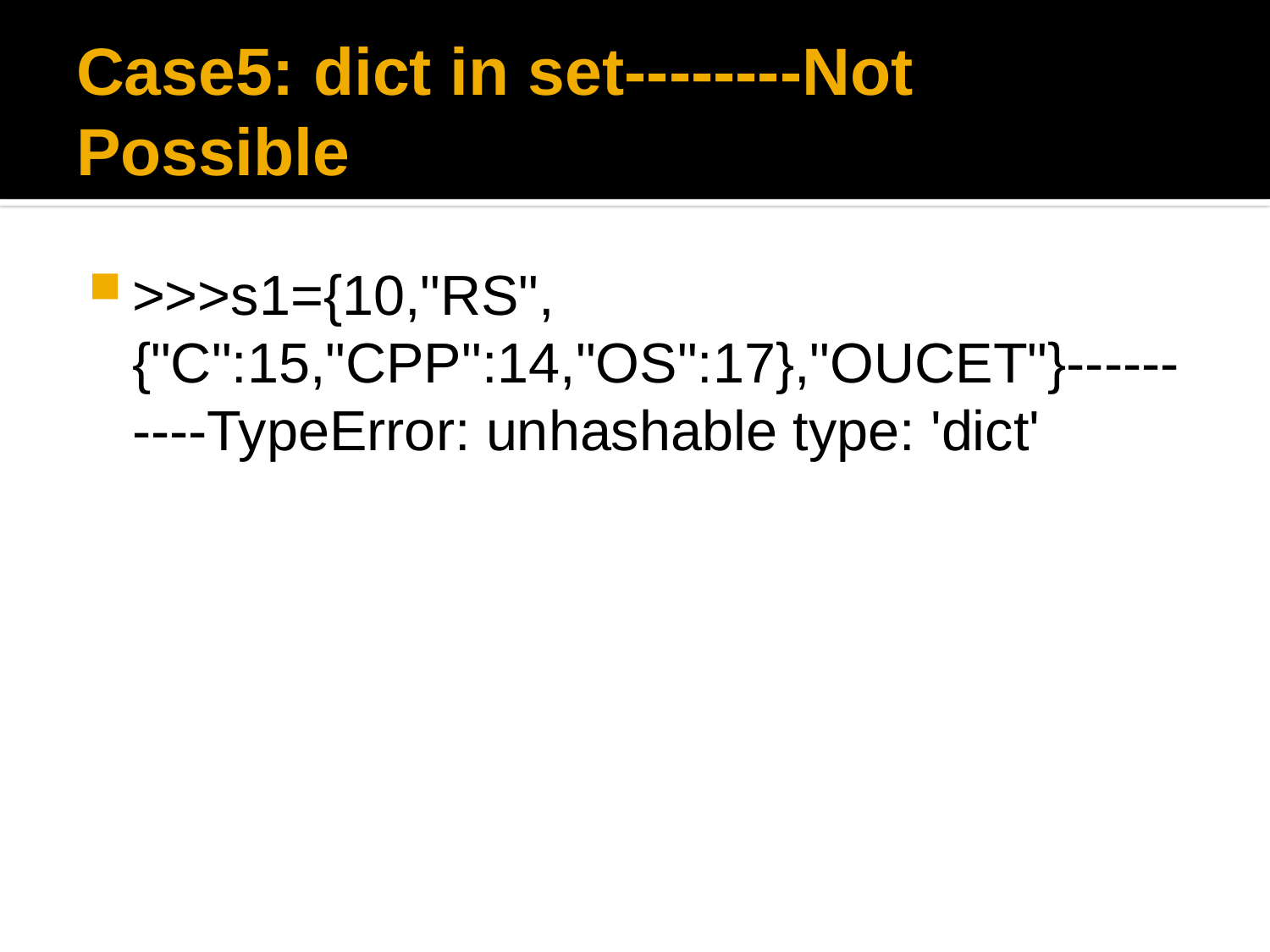

# Case5: dict in set--------Not Possible
>>>s1={10,"RS",{"C":15,"CPP":14,"OS":17},"OUCET"}----------TypeError: unhashable type: 'dict'